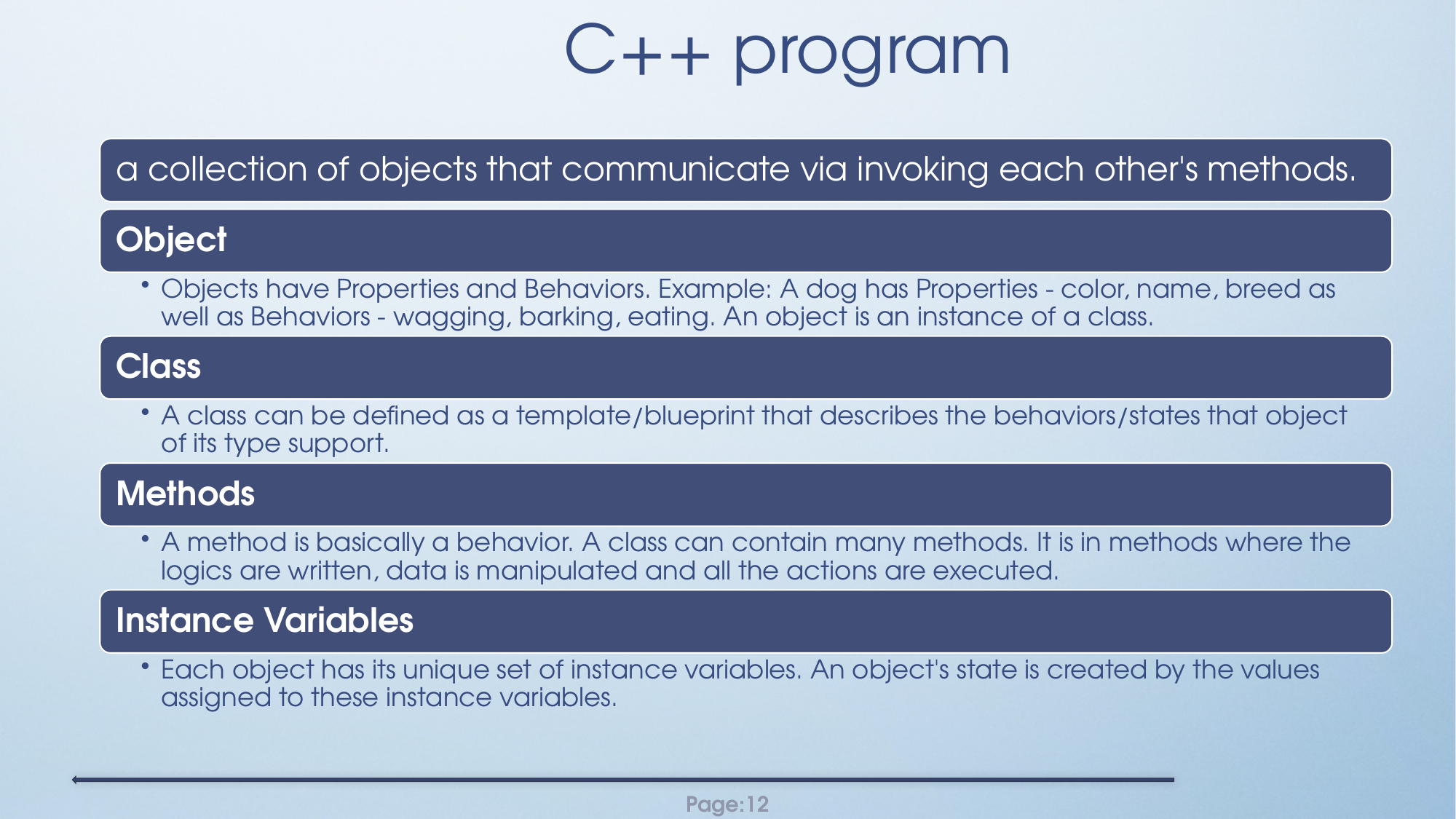

# C++ program
a collection of objects that communicate via invoking each other's methods.
Object
Objects have Properties and Behaviors. Example: A dog has Properties - color, name, breed as well as Behaviors - wagging, barking, eating. An object is an instance of a class.
Class
A class can be defined as a template/blueprint that describes the behaviors/states that object of its type support.
Methods
A method is basically a behavior. A class can contain many methods. It is in methods where the logics are written, data is manipulated and all the actions are executed.
Instance Variables
Each object has its unique set of instance variables. An object's state is created by the values assigned to these instance variables.